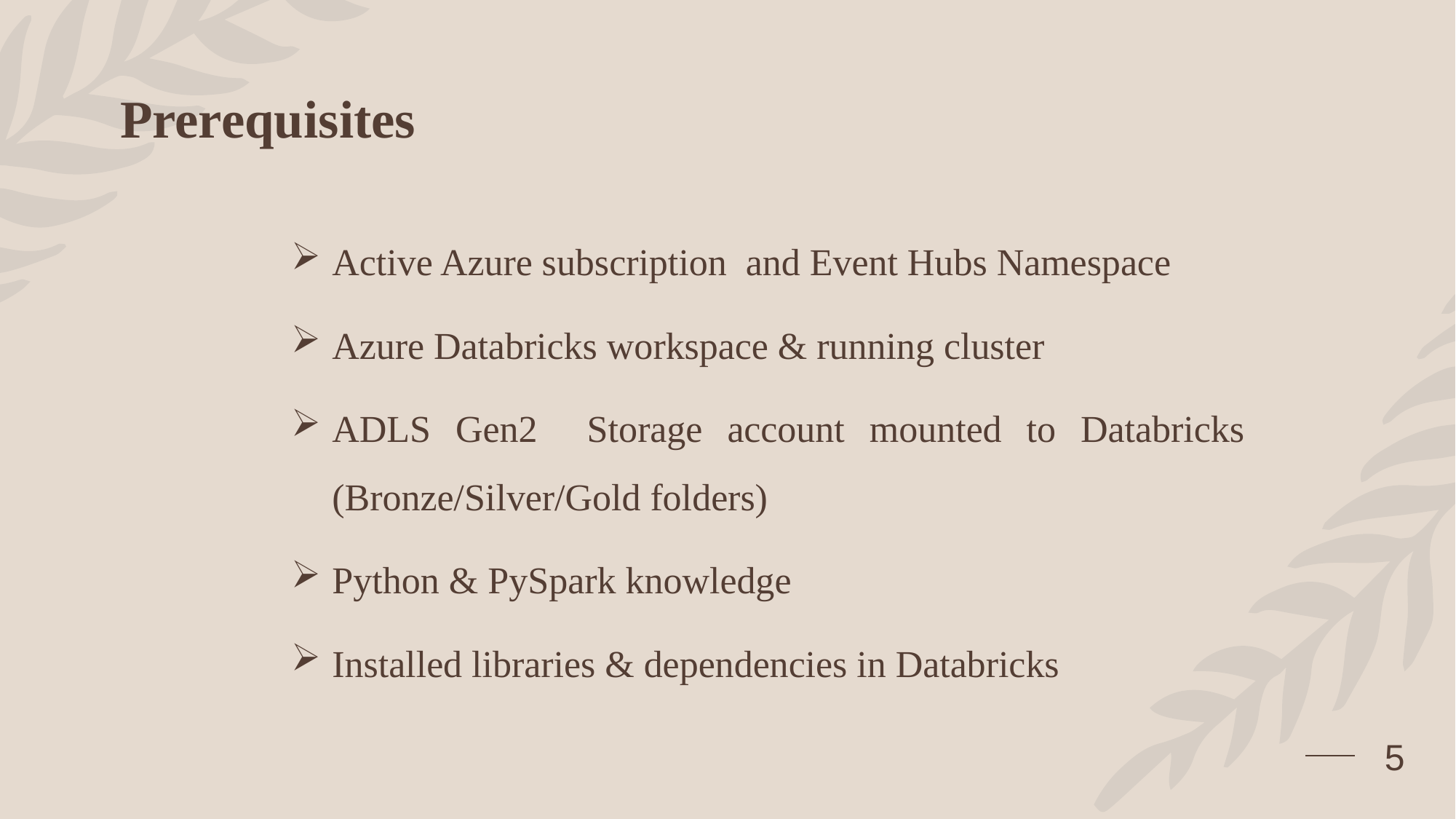

# Prerequisites
Active Azure subscription  and Event Hubs Namespace
Azure Databricks workspace & running cluster
ADLS Gen2  Storage account mounted to Databricks  (Bronze/Silver/Gold folders)
Python & PySpark knowledge
Installed libraries & dependencies in Databricks

5